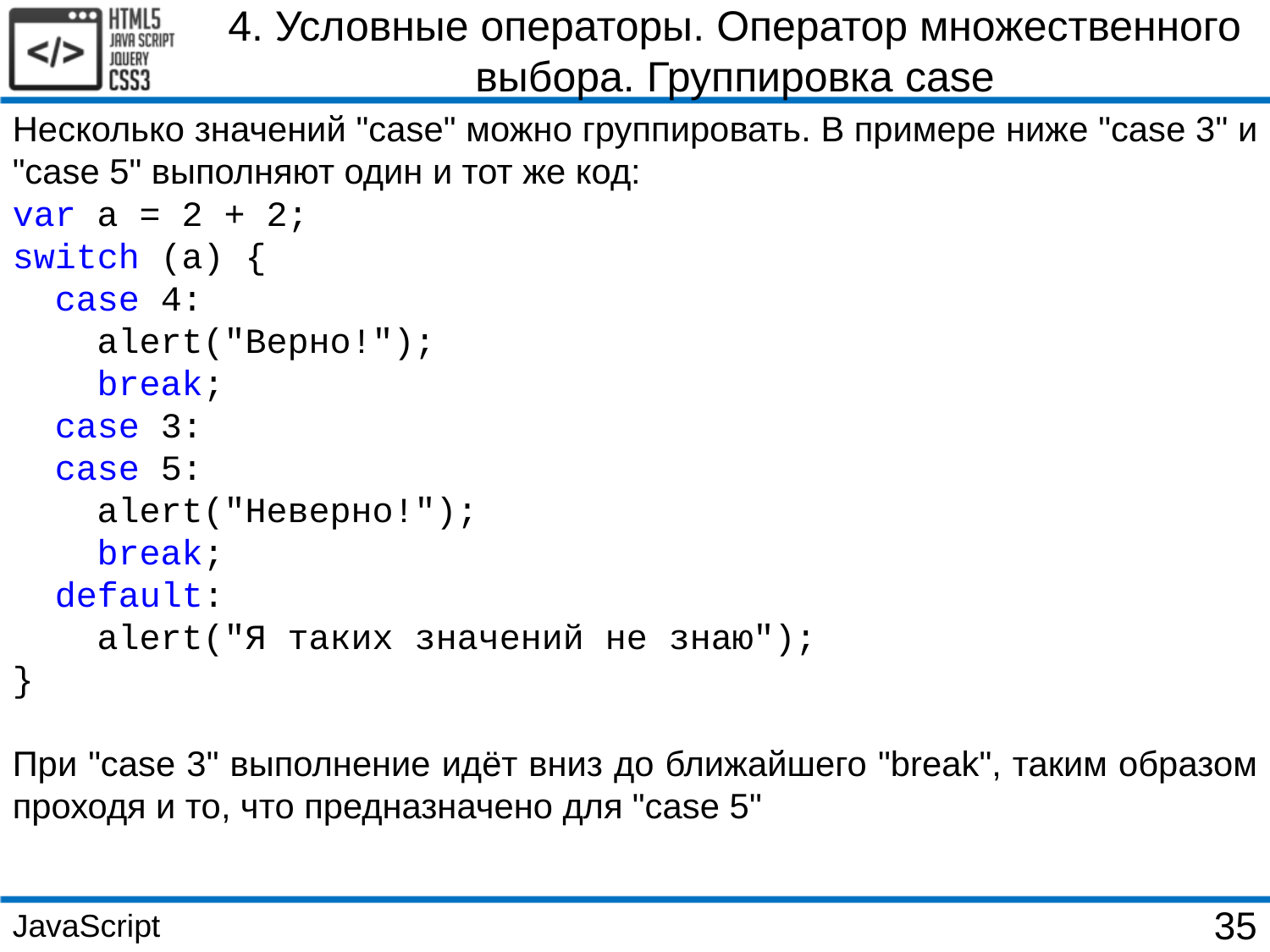

4. Условные операторы. Оператор множественного выбора. Группировка case
Несколько значений "case" можно группировать. В примере ниже "case 3" и "case 5" выполняют один и тот же код:
var a = 2 + 2;
switch (a) {
  case 4:
    alert("Верно!");
    break;
  case 3:
  case 5:
    alert("Неверно!");
    break;
  default:
    alert("Я таких значений не знаю");
}

При "case 3" выполнение идёт вниз до ближайшего "break", таким образом проходя и то, что предназначено для "case 5"
JavaScript
35